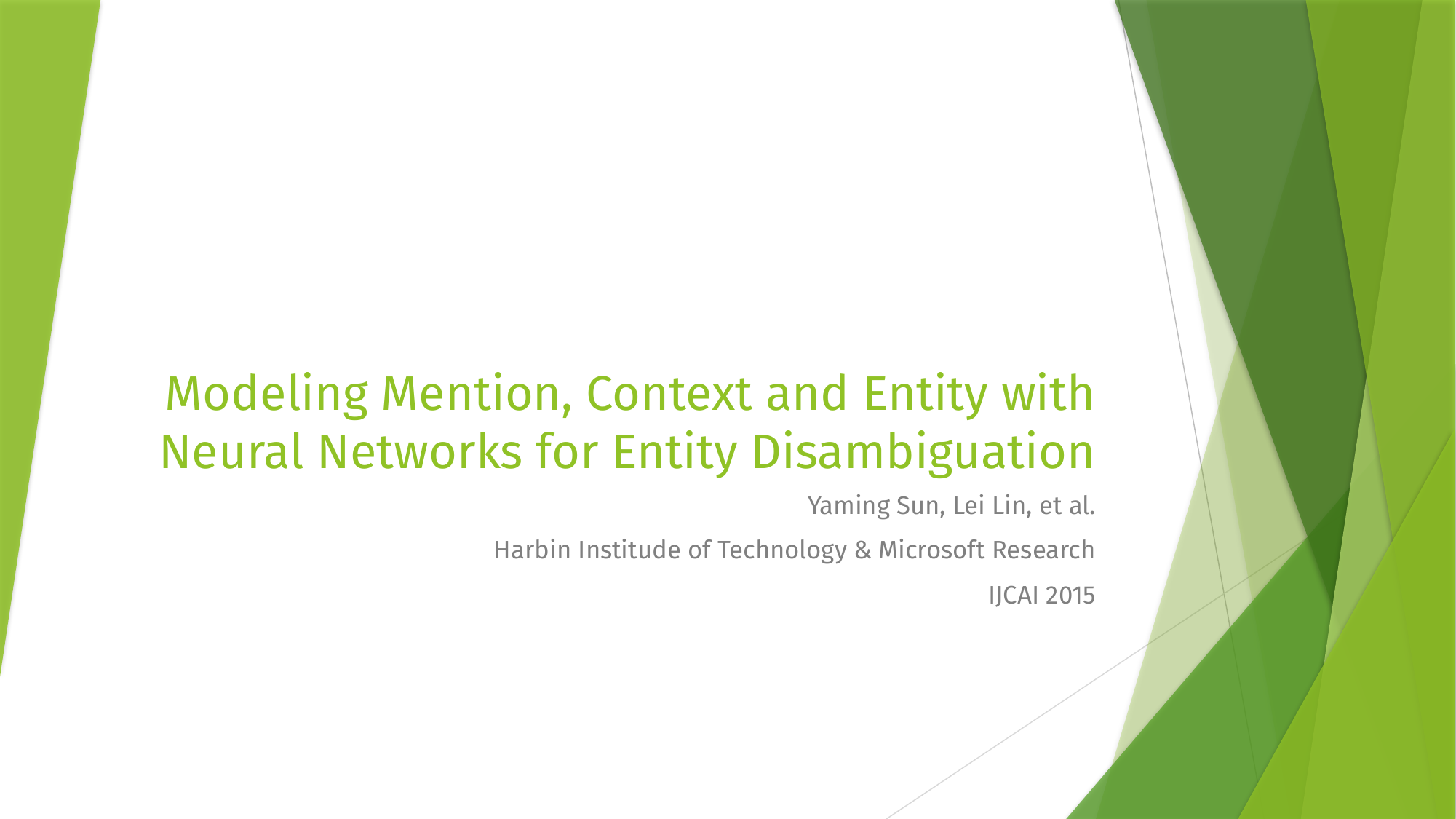

# Modeling Mention, Context and Entity with Neural Networks for Entity Disambiguation
Yaming Sun, Lei Lin, et al.
Harbin Institude of Technology & Microsoft Research
IJCAI 2015